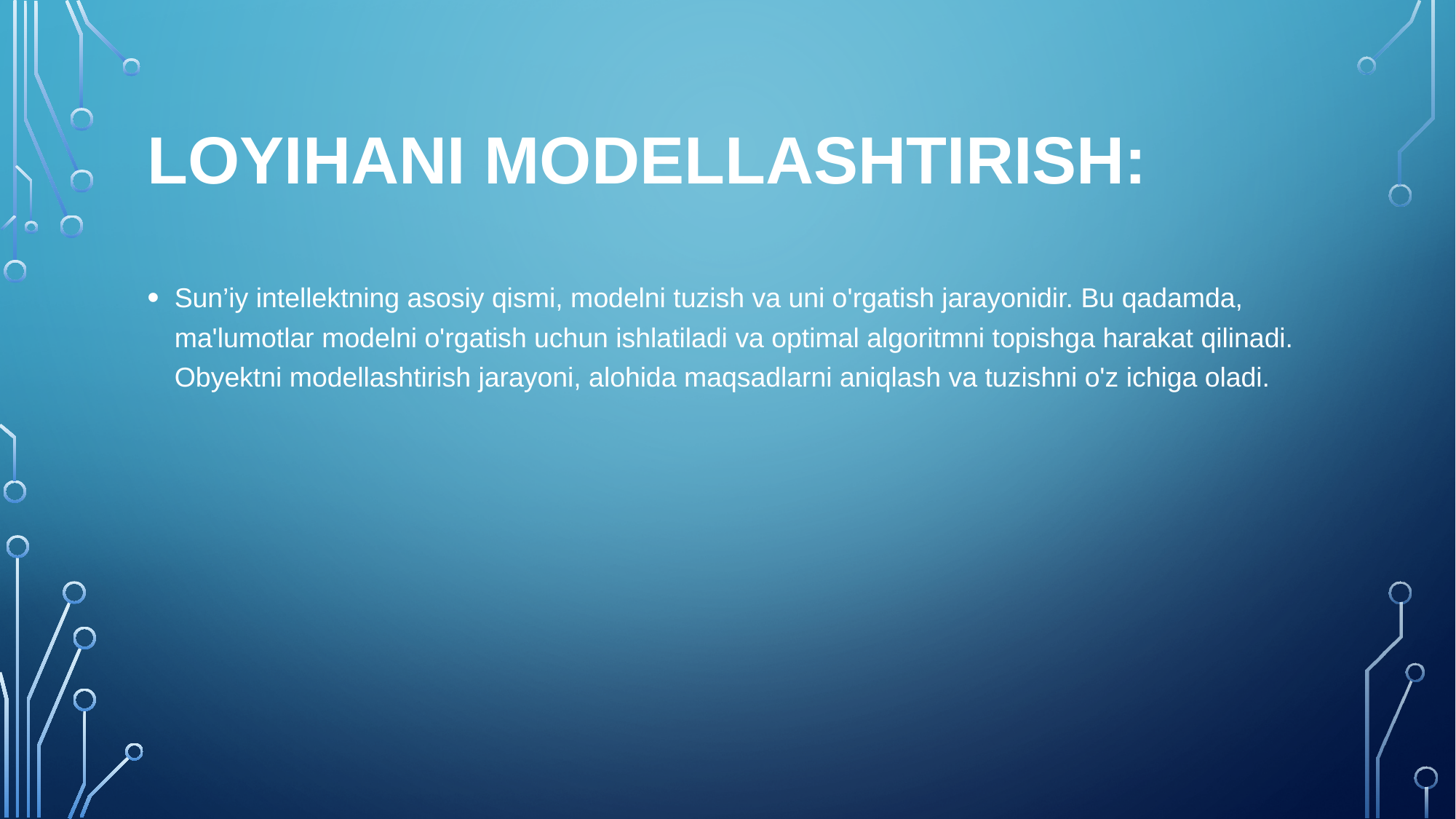

# Loyihani Modellashtirish:
Sun’iy intellektning asosiy qismi, modelni tuzish va uni o'rgatish jarayonidir. Bu qadamda, ma'lumotlar modelni o'rgatish uchun ishlatiladi va optimal algoritmni topishga harakat qilinadi. Obyektni modellashtirish jarayoni, alohida maqsadlarni aniqlash va tuzishni o'z ichiga oladi.